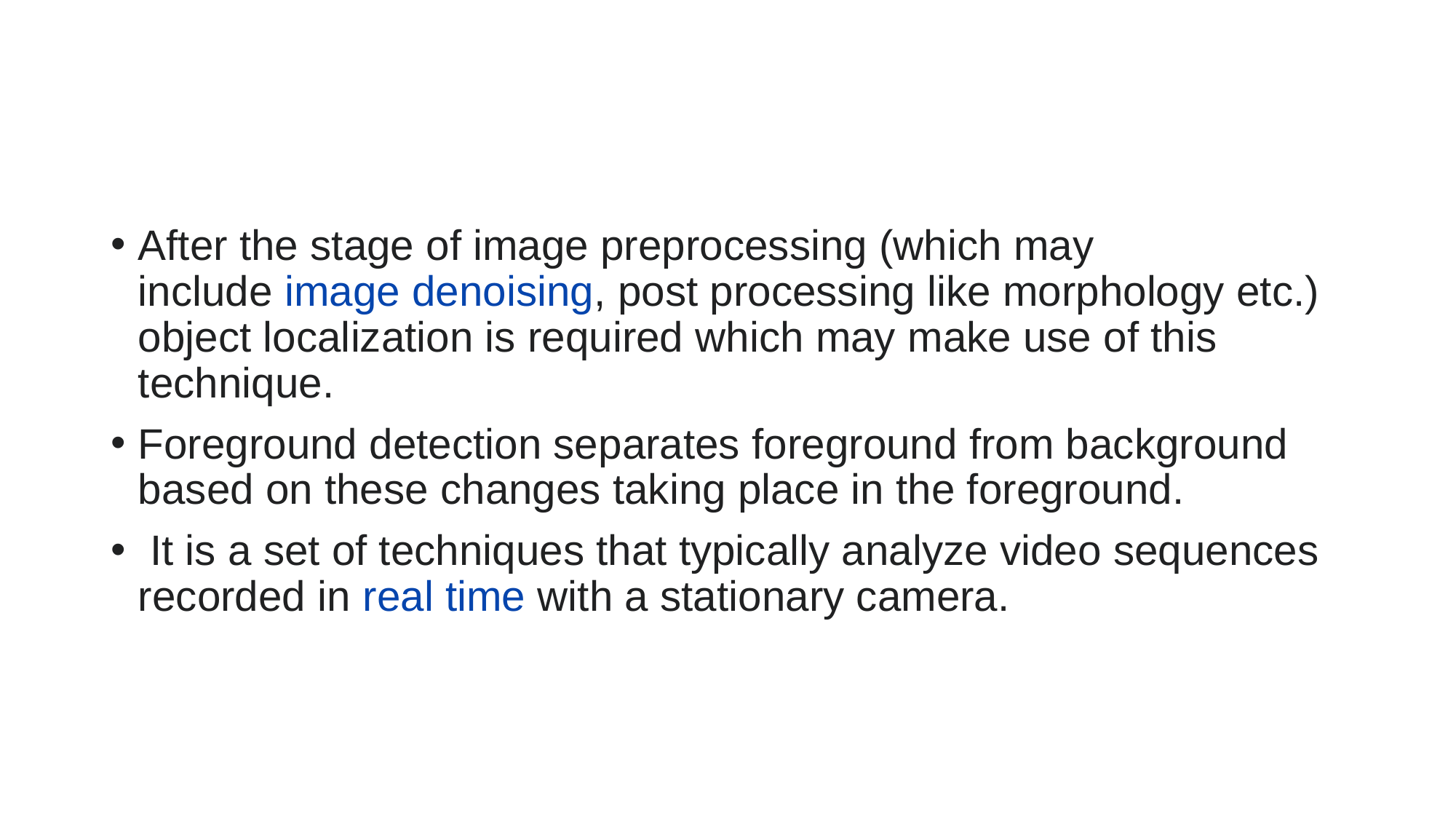

#
After the stage of image preprocessing (which may include image denoising, post processing like morphology etc.) object localization is required which may make use of this technique.
Foreground detection separates foreground from background based on these changes taking place in the foreground.
 It is a set of techniques that typically analyze video sequences recorded in real time with a stationary camera.